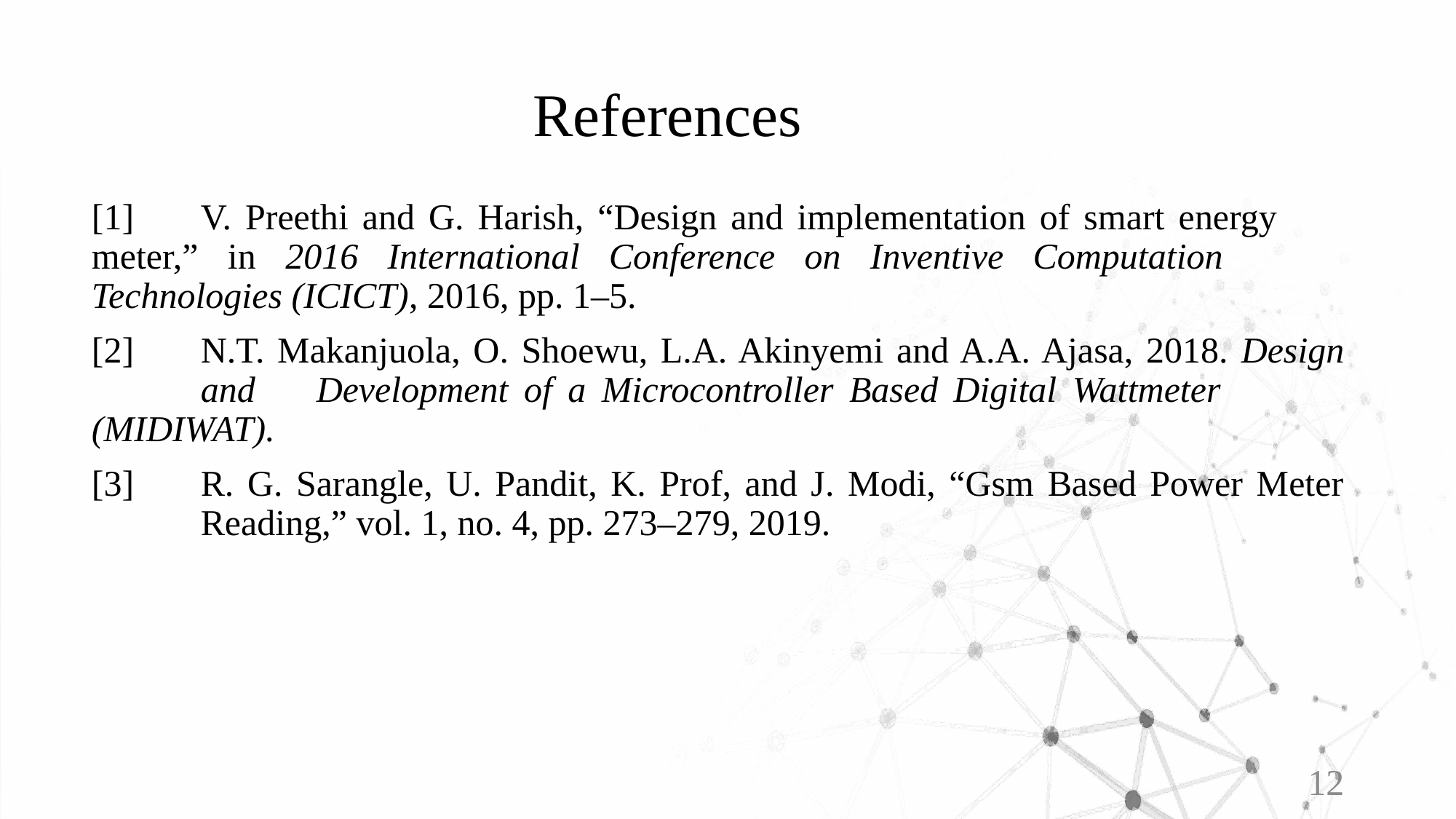

# References
[1]	V. Preethi and G. Harish, “Design and implementation of smart energy 	meter,” in 2016 International Conference on Inventive Computation 	Technologies (ICICT), 2016, pp. 1–5.
[2]	N.T. Makanjuola, O. Shoewu, L.A. Akinyemi and A.A. Ajasa, 2018. Design 	and 	Development of a Microcontroller Based Digital Wattmeter 	(MIDIWAT).
[3]	R. G. Sarangle, U. Pandit, K. Prof, and J. Modi, “Gsm Based Power Meter 	Reading,” vol. 1, no. 4, pp. 273–279, 2019.

12